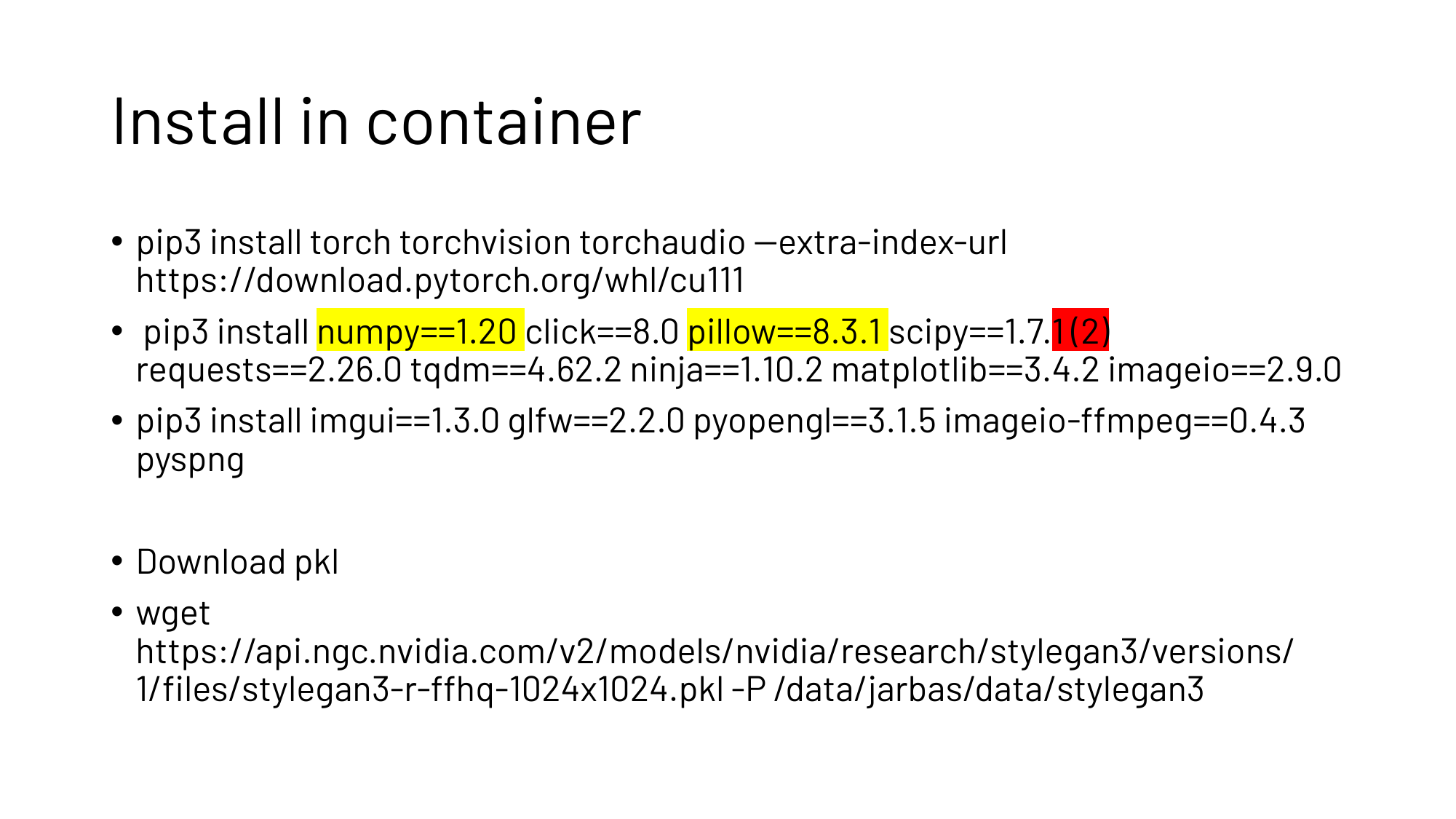

# Install in container
pip3 install torch torchvision torchaudio --extra-index-url https://download.pytorch.org/whl/cu111
 pip3 install numpy==1.20 click==8.0 pillow==8.3.1 scipy==1.7.1 (2) requests==2.26.0 tqdm==4.62.2 ninja==1.10.2 matplotlib==3.4.2 imageio==2.9.0
pip3 install imgui==1.3.0 glfw==2.2.0 pyopengl==3.1.5 imageio-ffmpeg==0.4.3 pyspng

Download pkl
wget https://api.ngc.nvidia.com/v2/models/nvidia/research/stylegan3/versions/1/files/stylegan3-r-ffhq-1024x1024.pkl -P /data/jarbas/data/stylegan3